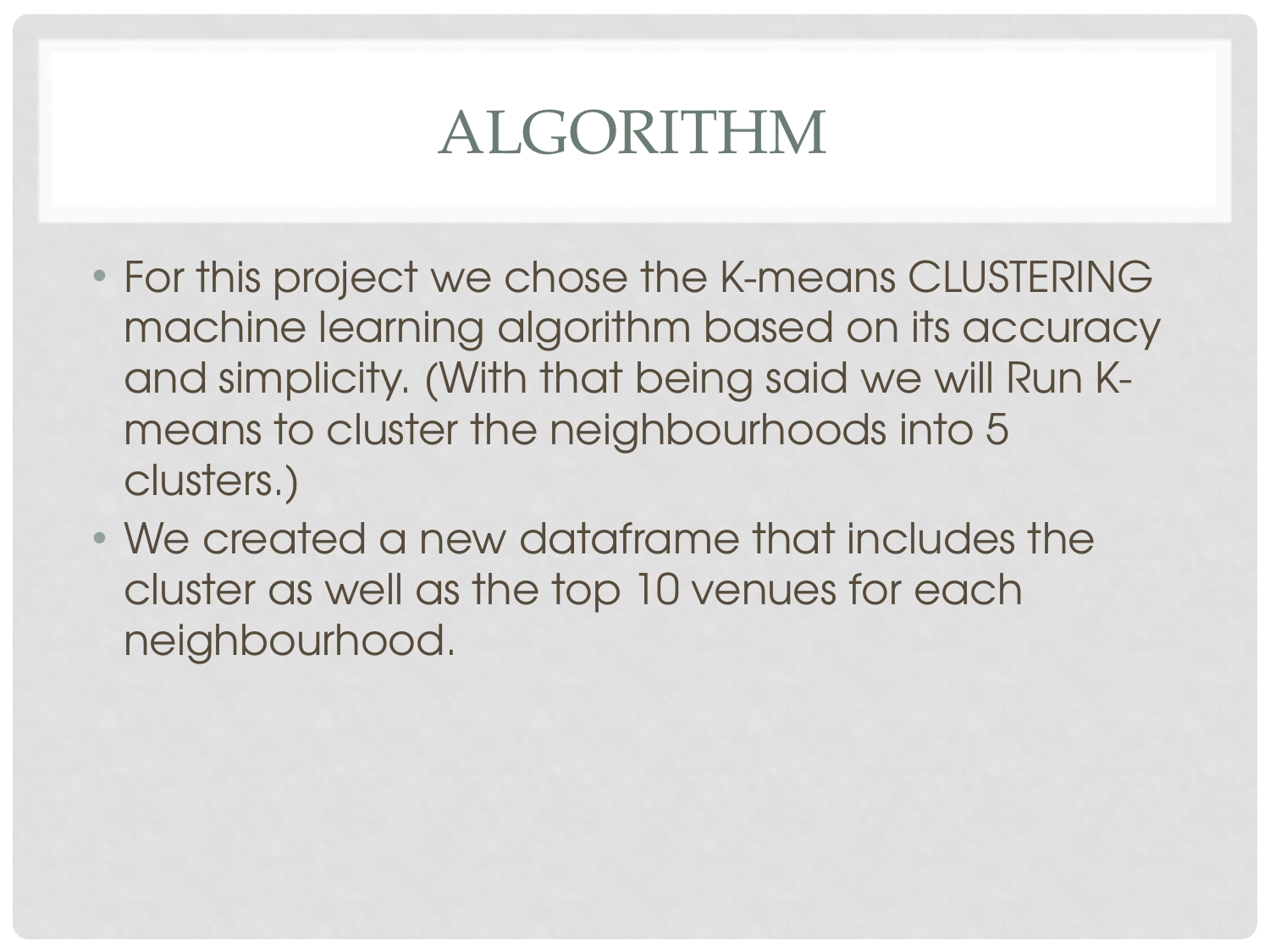

# Algorithm
For this project we chose the K-means CLUSTERING machine learning algorithm based on its accuracy and simplicity. (With that being said we will Run K-means to cluster the neighbourhoods into 5 clusters.)
We created a new dataframe that includes the cluster as well as the top 10 venues for each neighbourhood.